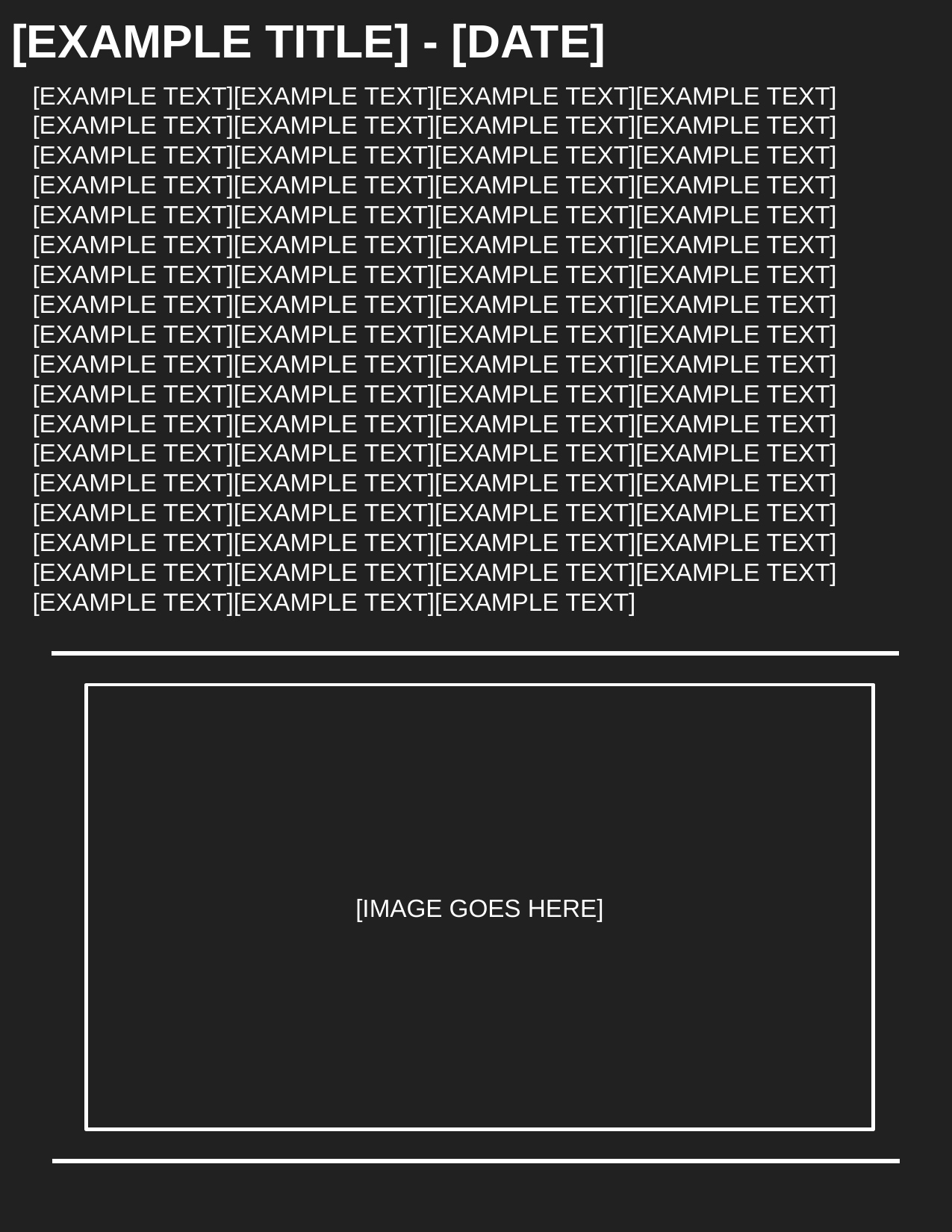

[EXAMPLE TITLE] - [DATE]
[EXAMPLE TEXT][EXAMPLE TEXT][EXAMPLE TEXT][EXAMPLE TEXT][EXAMPLE TEXT][EXAMPLE TEXT][EXAMPLE TEXT][EXAMPLE TEXT][EXAMPLE TEXT][EXAMPLE TEXT][EXAMPLE TEXT][EXAMPLE TEXT][EXAMPLE TEXT][EXAMPLE TEXT][EXAMPLE TEXT][EXAMPLE TEXT][EXAMPLE TEXT][EXAMPLE TEXT][EXAMPLE TEXT][EXAMPLE TEXT][EXAMPLE TEXT][EXAMPLE TEXT][EXAMPLE TEXT][EXAMPLE TEXT][EXAMPLE TEXT][EXAMPLE TEXT][EXAMPLE TEXT][EXAMPLE TEXT][EXAMPLE TEXT][EXAMPLE TEXT][EXAMPLE TEXT][EXAMPLE TEXT][EXAMPLE TEXT][EXAMPLE TEXT][EXAMPLE TEXT][EXAMPLE TEXT][EXAMPLE TEXT][EXAMPLE TEXT][EXAMPLE TEXT][EXAMPLE TEXT][EXAMPLE TEXT][EXAMPLE TEXT][EXAMPLE TEXT][EXAMPLE TEXT][EXAMPLE TEXT][EXAMPLE TEXT][EXAMPLE TEXT][EXAMPLE TEXT][EXAMPLE TEXT][EXAMPLE TEXT][EXAMPLE TEXT][EXAMPLE TEXT][EXAMPLE TEXT][EXAMPLE TEXT][EXAMPLE TEXT][EXAMPLE TEXT][EXAMPLE TEXT][EXAMPLE TEXT][EXAMPLE TEXT][EXAMPLE TEXT][EXAMPLE TEXT][EXAMPLE TEXT][EXAMPLE TEXT][EXAMPLE TEXT][EXAMPLE TEXT][EXAMPLE TEXT][EXAMPLE TEXT][EXAMPLE TEXT][EXAMPLE TEXT][EXAMPLE TEXT][EXAMPLE TEXT]

[IMAGE GOES HERE]